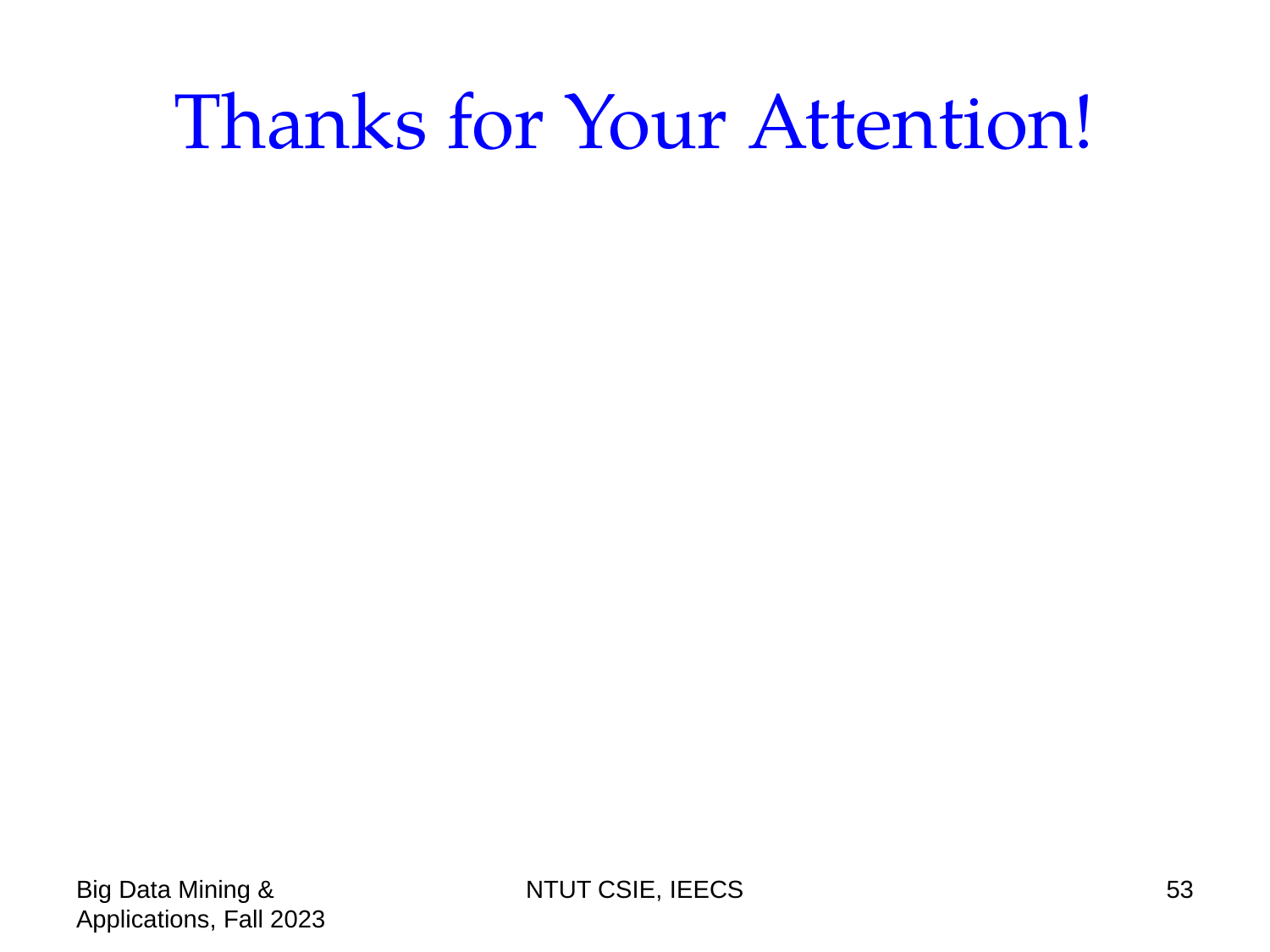

# Thanks for Your Attention!

Big Data Mining & Applications, Fall 2023
NTUT CSIE, IEECS
53